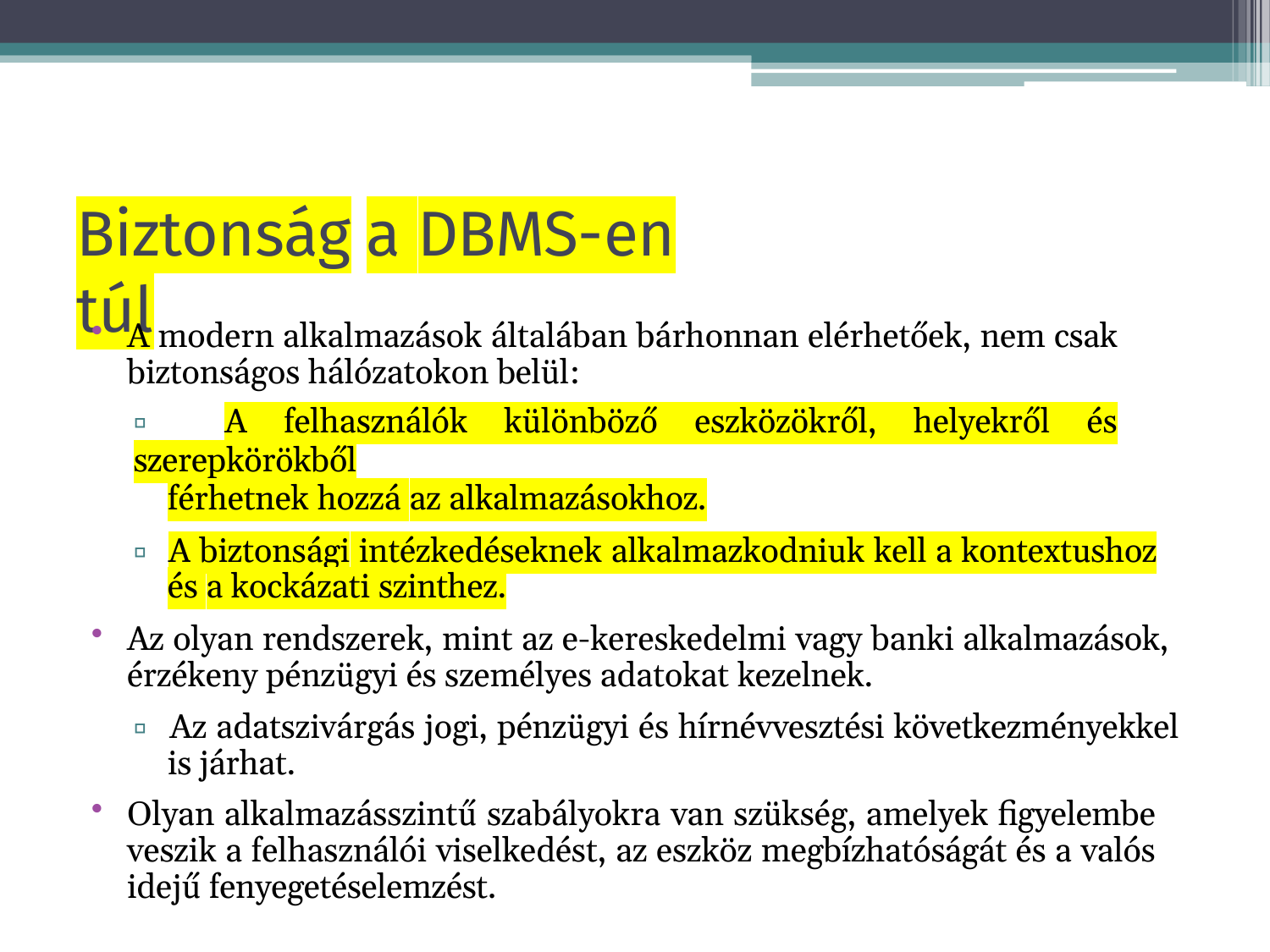

# Biztonság	a DBMS-en túl
A modern alkalmazások általában bárhonnan elérhetőek, nem csak biztonságos hálózatokon belül:
▫  A felhasználók különböző eszközökről, helyekről és szerepkörökből
férhetnek hozzá az alkalmazásokhoz.
▫  A biztonsági intézkedéseknek alkalmazkodniuk kell a kontextushoz és a kockázati szinthez.
Az olyan rendszerek, mint az e-kereskedelmi vagy banki alkalmazások, érzékeny pénzügyi és személyes adatokat kezelnek.
▫  Az adatszivárgás jogi, pénzügyi és hírnévvesztési következményekkel is járhat.
Olyan alkalmazásszintű szabályokra van szükség, amelyek figyelembe veszik a felhasználói viselkedést, az eszköz megbízhatóságát és a valós idejű fenyegetéselemzést.